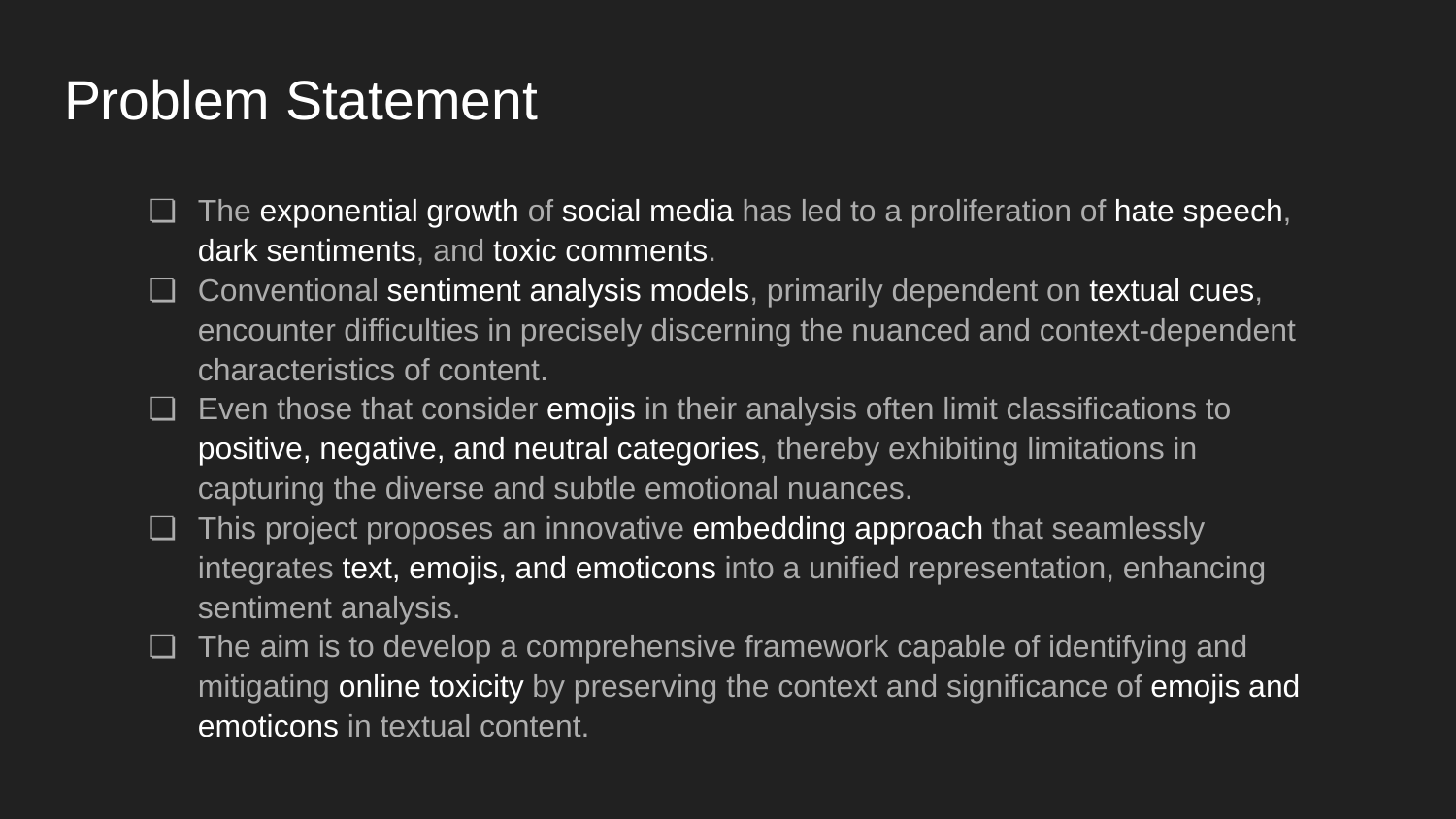

# Problem Statement
The exponential growth of social media has led to a proliferation of hate speech, dark sentiments, and toxic comments.
Conventional sentiment analysis models, primarily dependent on textual cues, encounter difficulties in precisely discerning the nuanced and context-dependent characteristics of content.
Even those that consider emojis in their analysis often limit classifications to positive, negative, and neutral categories, thereby exhibiting limitations in capturing the diverse and subtle emotional nuances.
This project proposes an innovative embedding approach that seamlessly integrates text, emojis, and emoticons into a unified representation, enhancing sentiment analysis.
The aim is to develop a comprehensive framework capable of identifying and mitigating online toxicity by preserving the context and significance of emojis and emoticons in textual content.